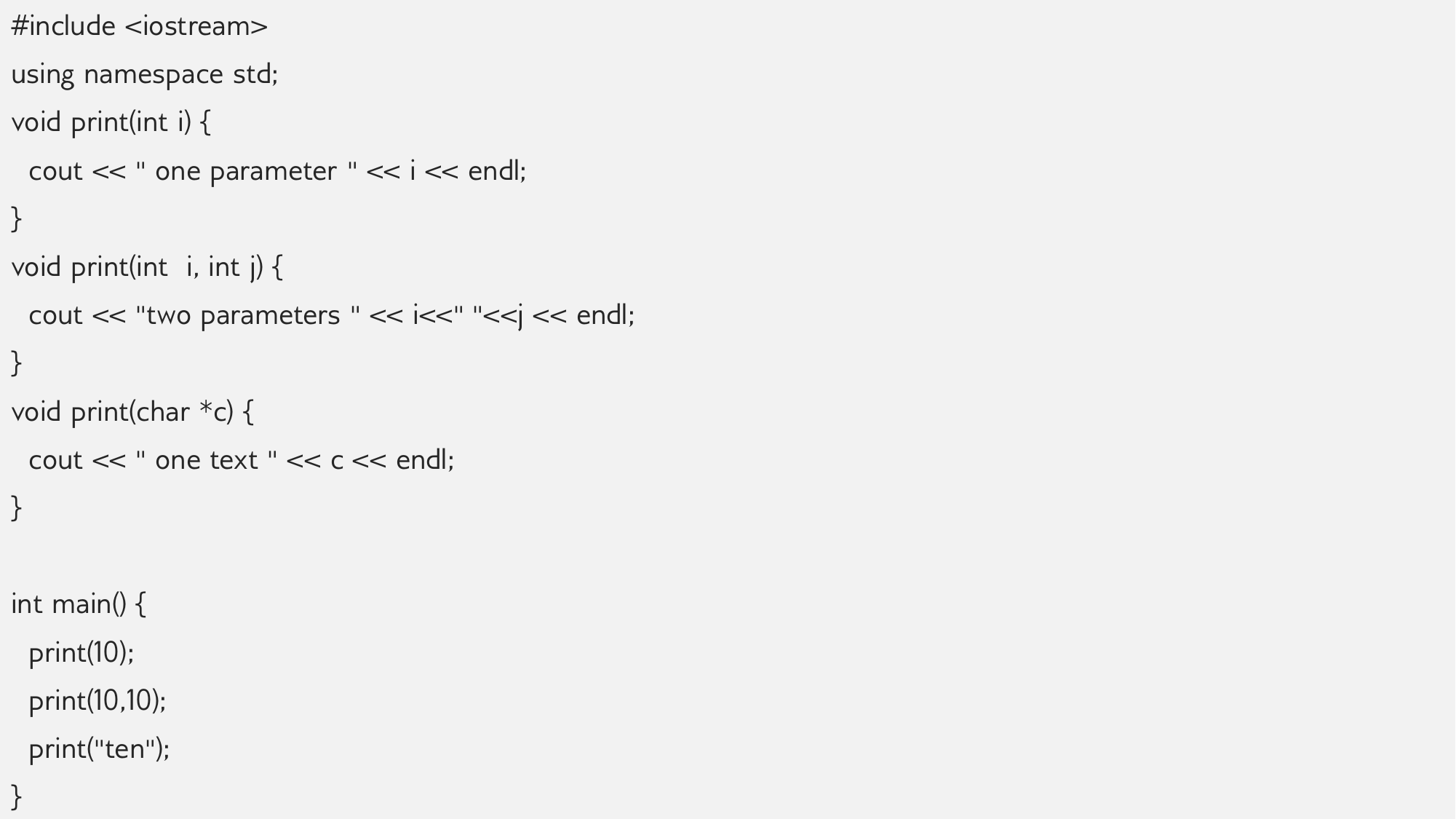

#include <iostream>
using namespace std;
void print(int i) {
  cout << " one parameter " << i << endl;
}
void print(int  i, int j) {
  cout << "two parameters " << i<<" "<<j << endl;
}
void print(char *c) {
  cout << " one text " << c << endl;
}

int main() {
  print(10);
  print(10,10);
  print("ten");
}